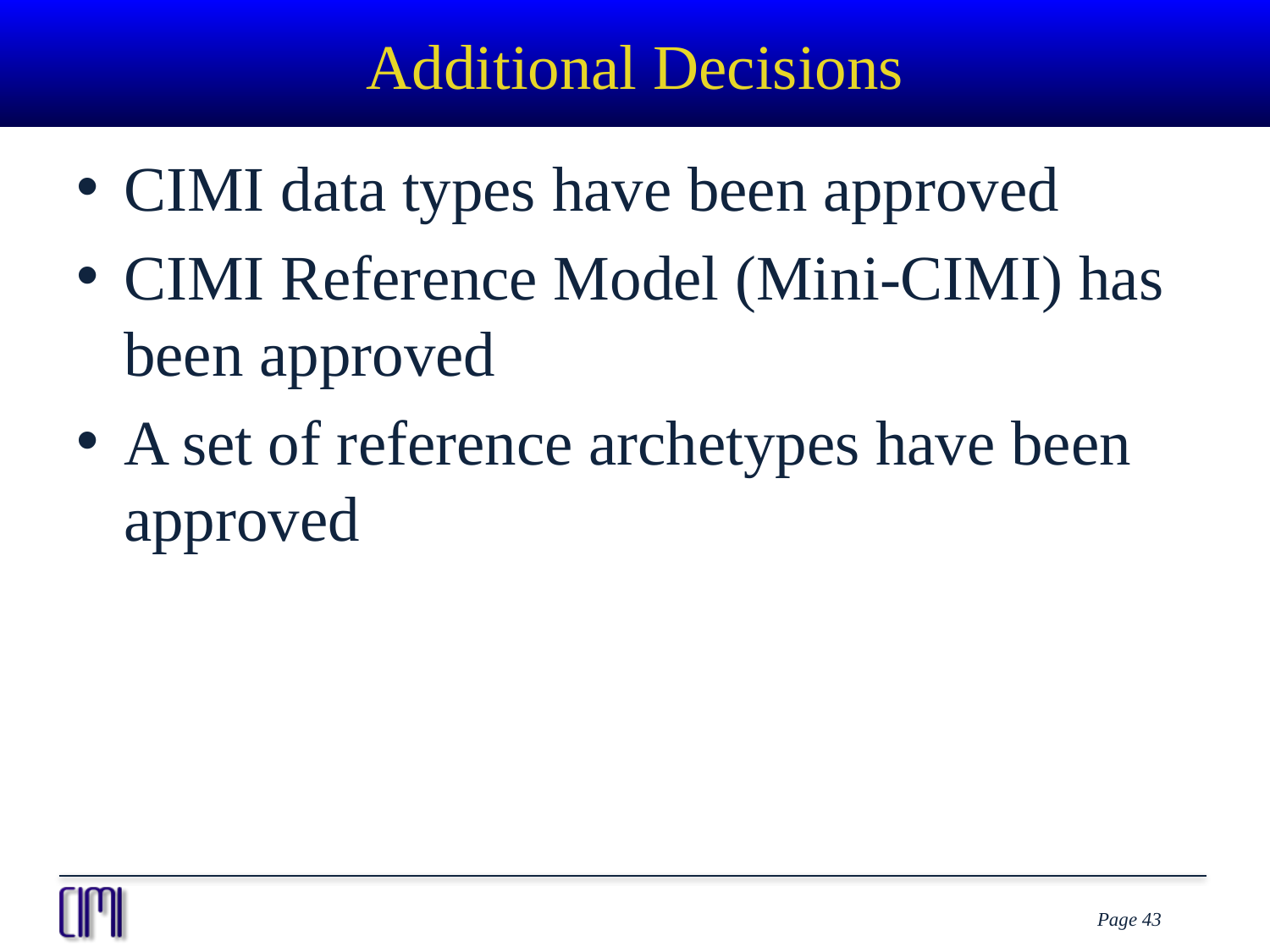

# Additional Decisions
CIMI data types have been approved
CIMI Reference Model (Mini-CIMI) has been approved
A set of reference archetypes have been approved